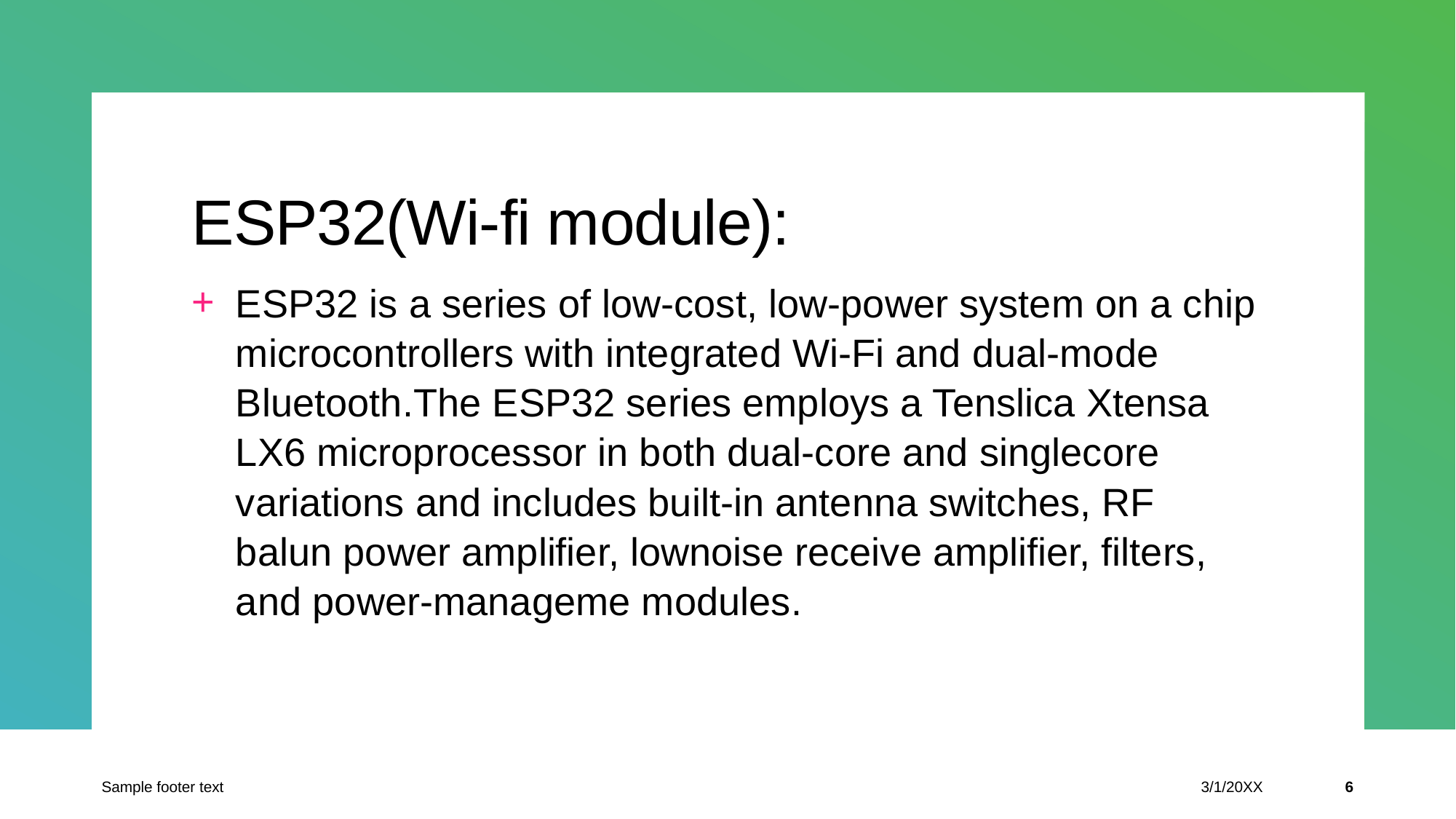

# ESP32(Wi-fi module):
ESP32 is a series of low-cost, low-power system on a chip microcontrollers with integrated Wi-Fi and dual-mode Bluetooth.The ESP32 series employs a Tenslica Xtensa LX6 microprocessor in both dual-core and singlecore variations and includes built-in antenna switches, RF balun power amplifier, lownoise receive amplifier, filters, and power-manageme modules.
Sample footer text
3/1/20XX
6